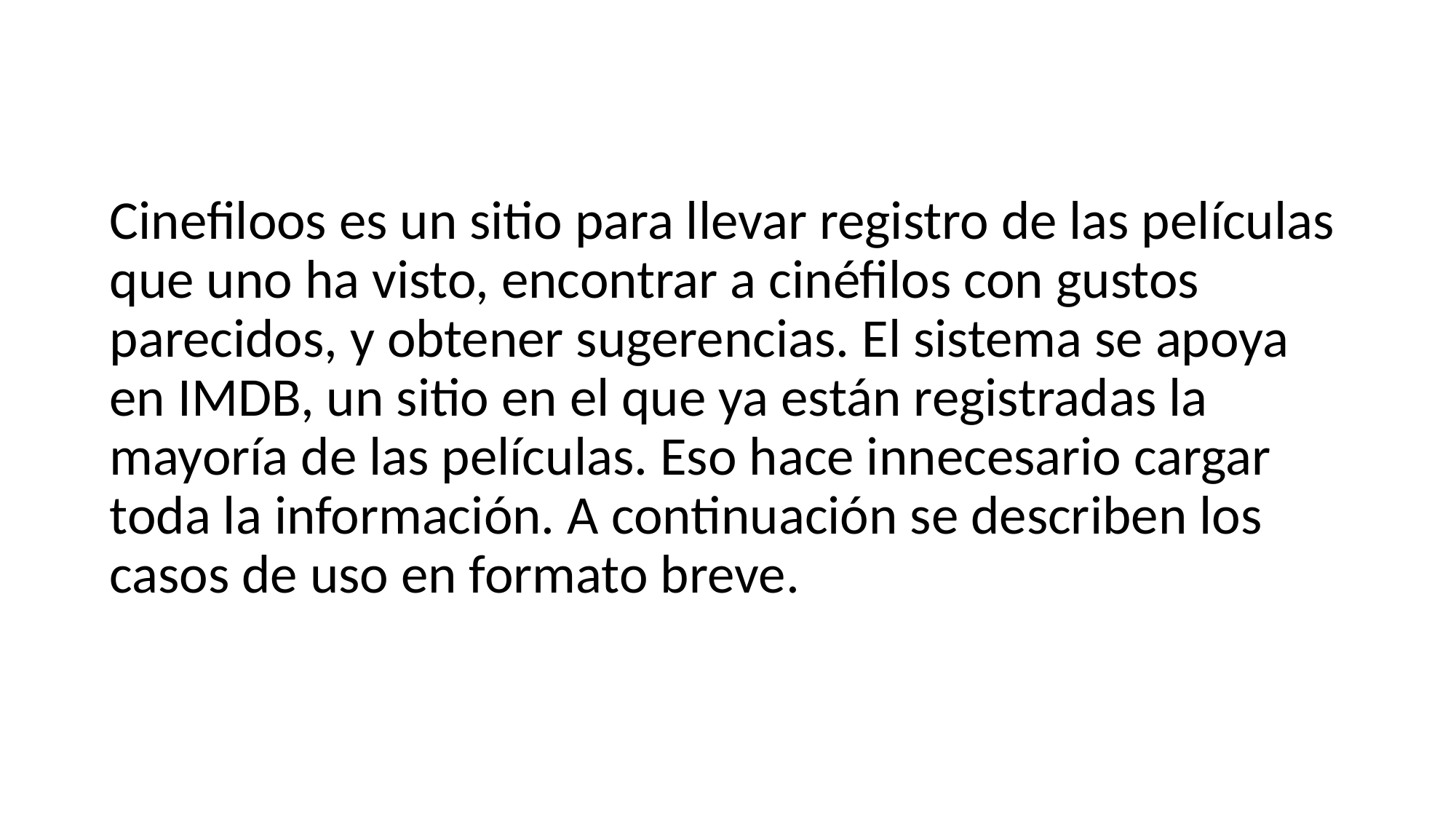

Cinefiloos es un sitio para llevar registro de las películas que uno ha visto, encontrar a cinéfilos con gustos parecidos, y obtener sugerencias. El sistema se apoya en IMDB, un sitio en el que ya están registradas la mayoría de las películas. Eso hace innecesario cargar toda la información. A continuación se describen los casos de uso en formato breve.